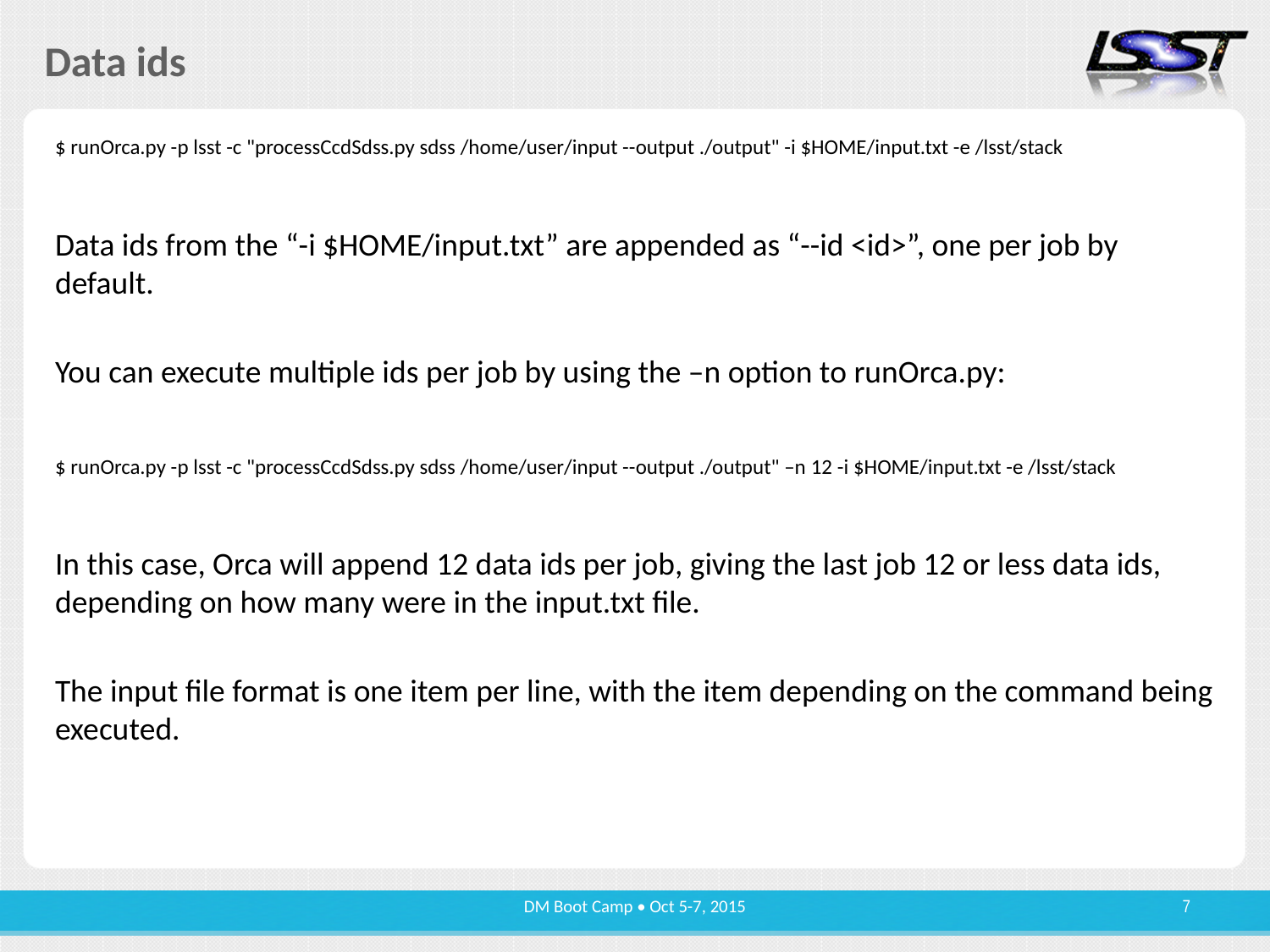

# Data ids
$ runOrca.py -p lsst -c "processCcdSdss.py sdss /home/user/input --output ./output" -i $HOME/input.txt -e /lsst/stack

Data ids from the “-i $HOME/input.txt” are appended as “--id <id>”, one per job by default.

You can execute multiple ids per job by using the –n option to runOrca.py:

$ runOrca.py -p lsst -c "processCcdSdss.py sdss /home/user/input --output ./output" –n 12 -i $HOME/input.txt -e /lsst/stack

In this case, Orca will append 12 data ids per job, giving the last job 12 or less data ids, depending on how many were in the input.txt file.

The input file format is one item per line, with the item depending on the command being executed.